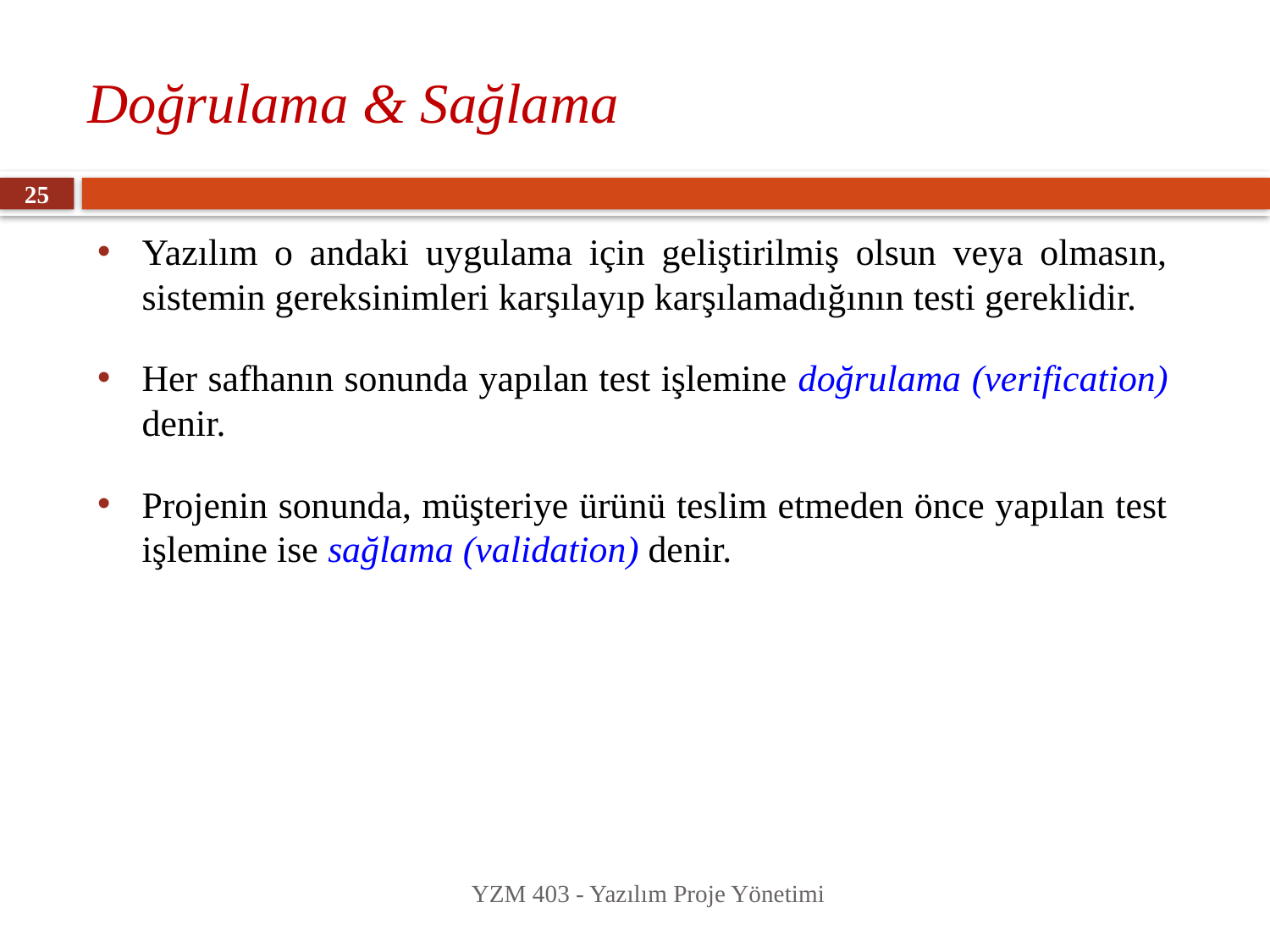

# Doğrulama & Sağlama
25
Yazılım o andaki uygulama için geliştirilmiş olsun veya olmasın, sistemin gereksinimleri karşılayıp karşılamadığının testi gereklidir.

Her safhanın sonunda yapılan test işlemine doğrulama (verification) denir.

Projenin sonunda, müşteriye ürünü teslim etmeden önce yapılan test işlemine ise sağlama (validation) denir.
YZM 403 - Yazılım Proje Yönetimi